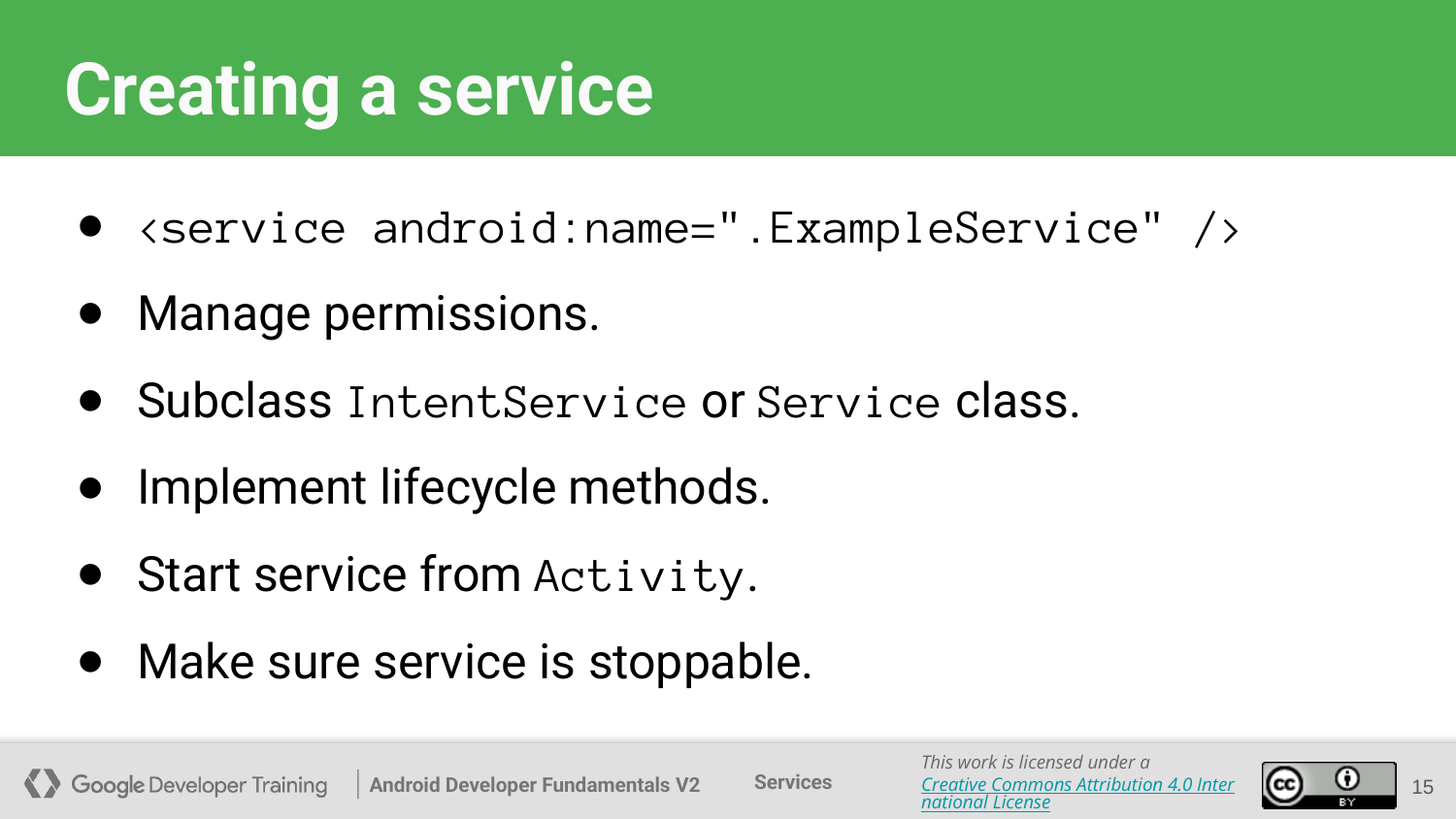

# Creating a service
<service android:name=".ExampleService" />
Manage permissions.
Subclass IntentService or Service class.
Implement lifecycle methods.
Start service from Activity.
Make sure service is stoppable.

15